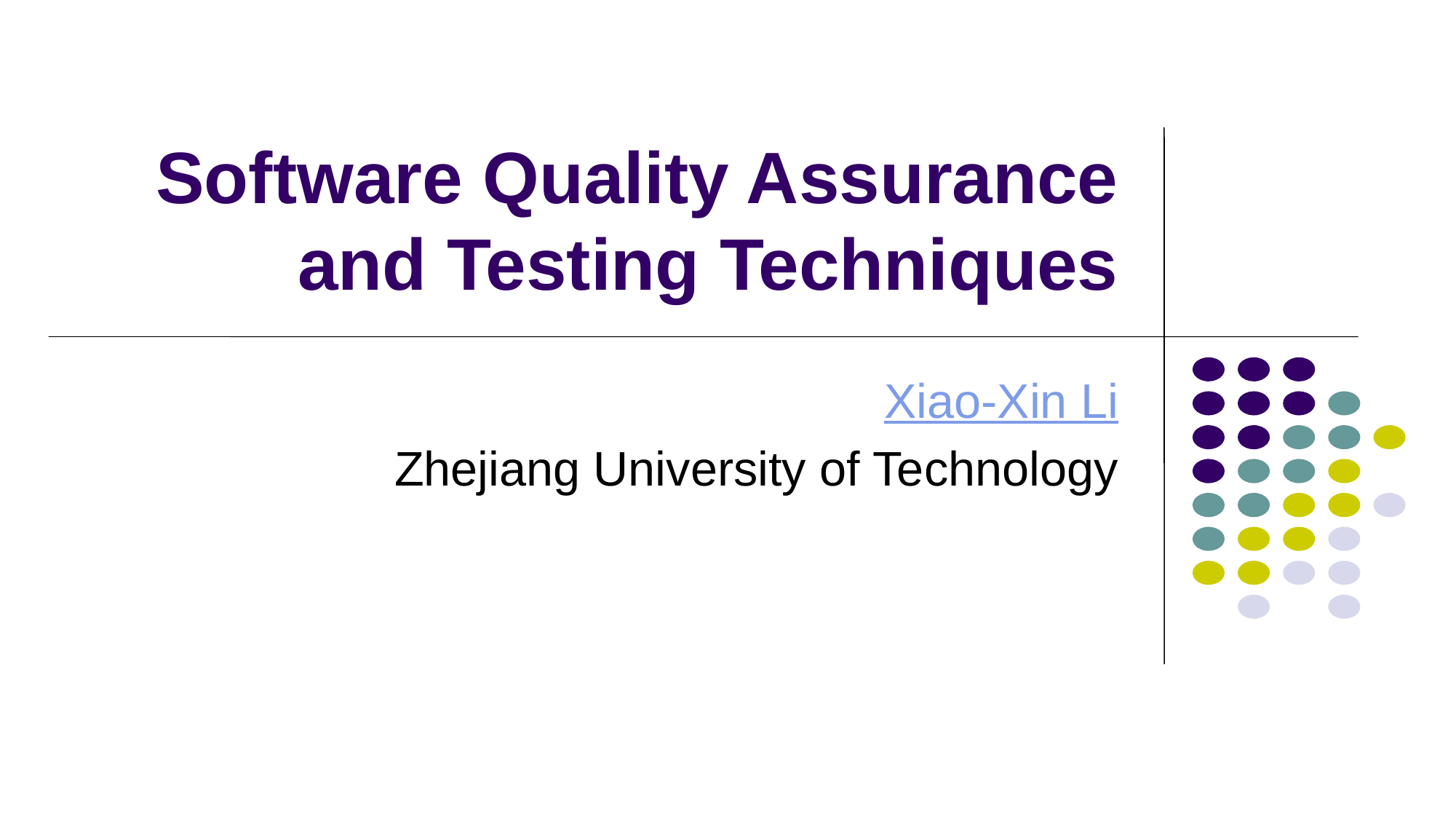

# Software Quality Assurance and Testing Techniques
Xiao-Xin Li
Zhejiang University of Technology